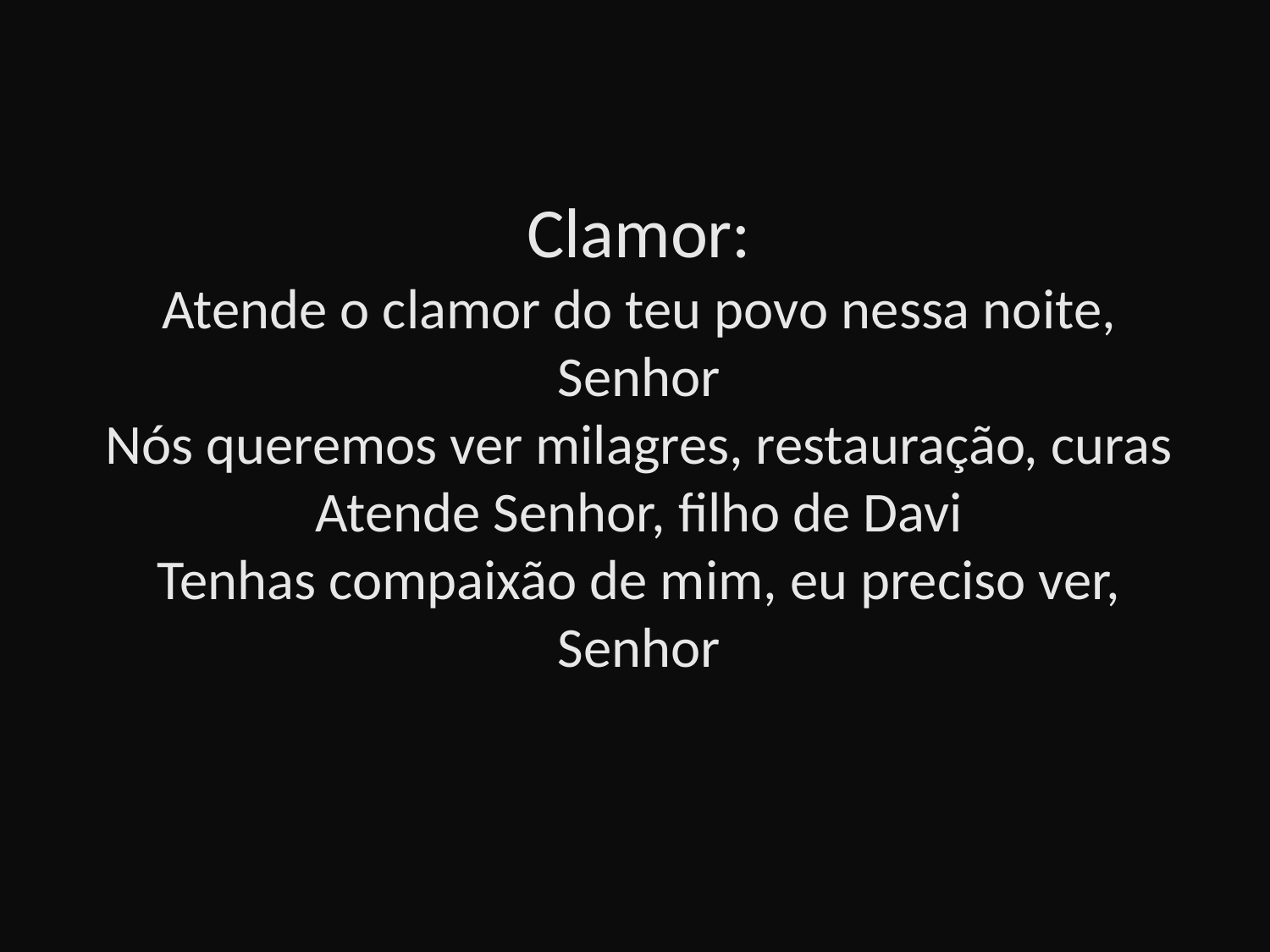

# Clamor: Atende o clamor do teu povo nessa noite, Senhor Nós queremos ver milagres, restauração, curas Atende Senhor, filho de Davi Tenhas compaixão de mim, eu preciso ver, Senhor